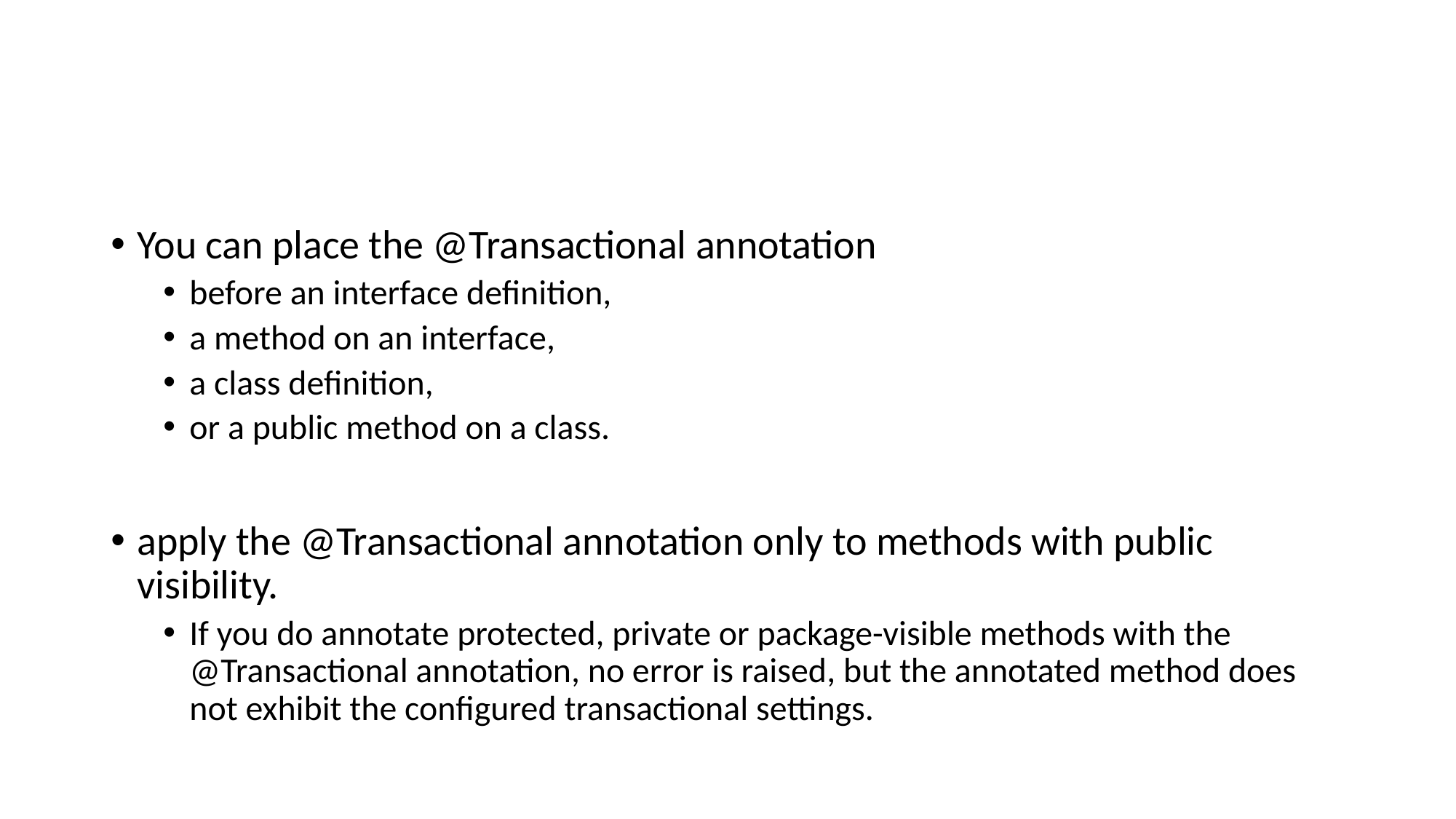

#
You can place the @Transactional annotation
before an interface definition,
a method on an interface,
a class definition,
or a public method on a class.

apply the @Transactional annotation only to methods with public visibility.
If you do annotate protected, private or package-visible methods with the @Transactional annotation, no error is raised, but the annotated method does not exhibit the configured transactional settings.